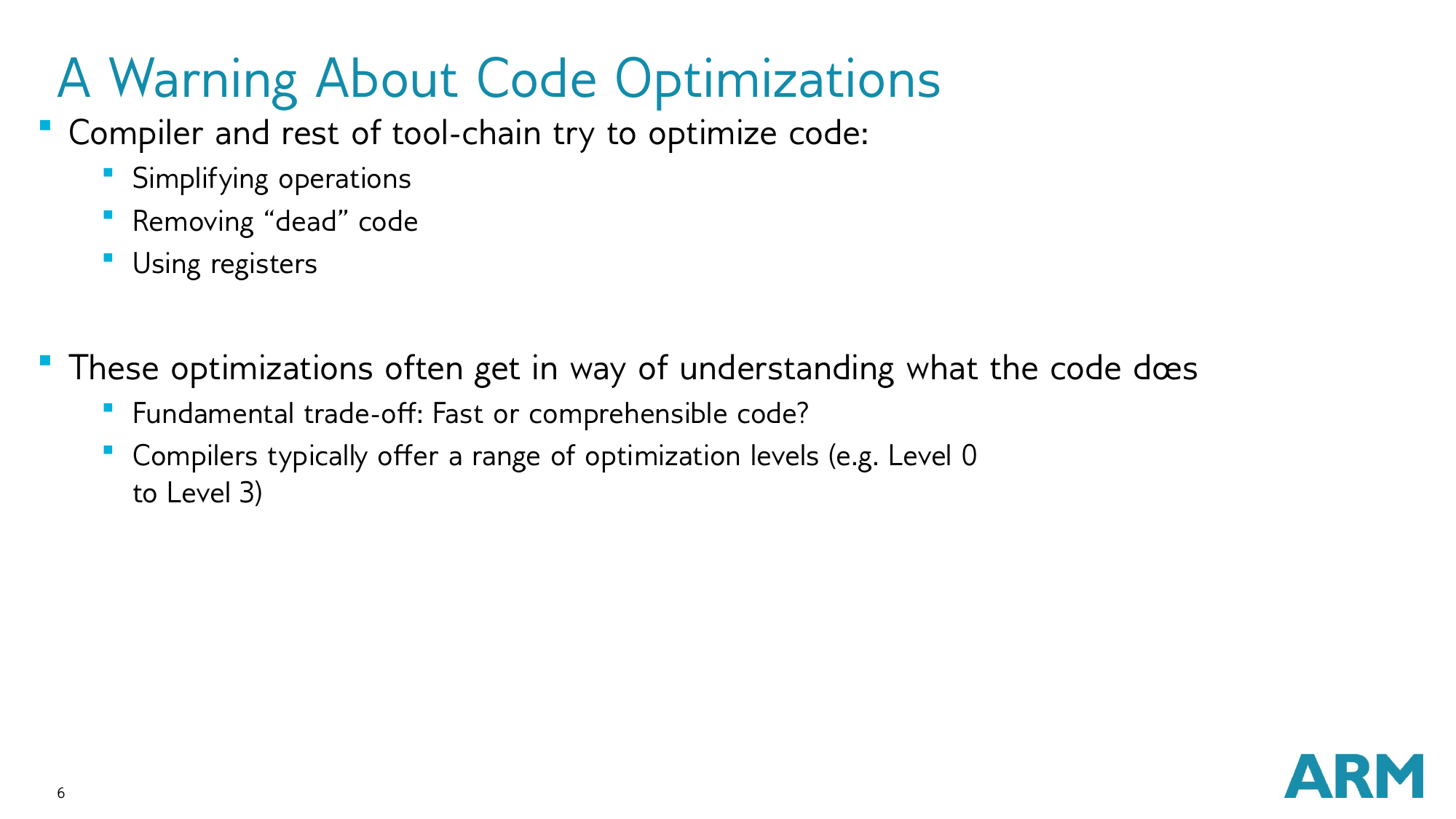

# A Warning About Code Optimizations
Compiler and rest of tool-chain try to optimize code:
Simplifying operations
Removing “dead” code
Using registers

These optimizations often get in way of understanding what the code does
Fundamental trade-off: Fast or comprehensible code?
Compilers typically offer a range of optimization levels (e.g. Level 0
to Level 3)